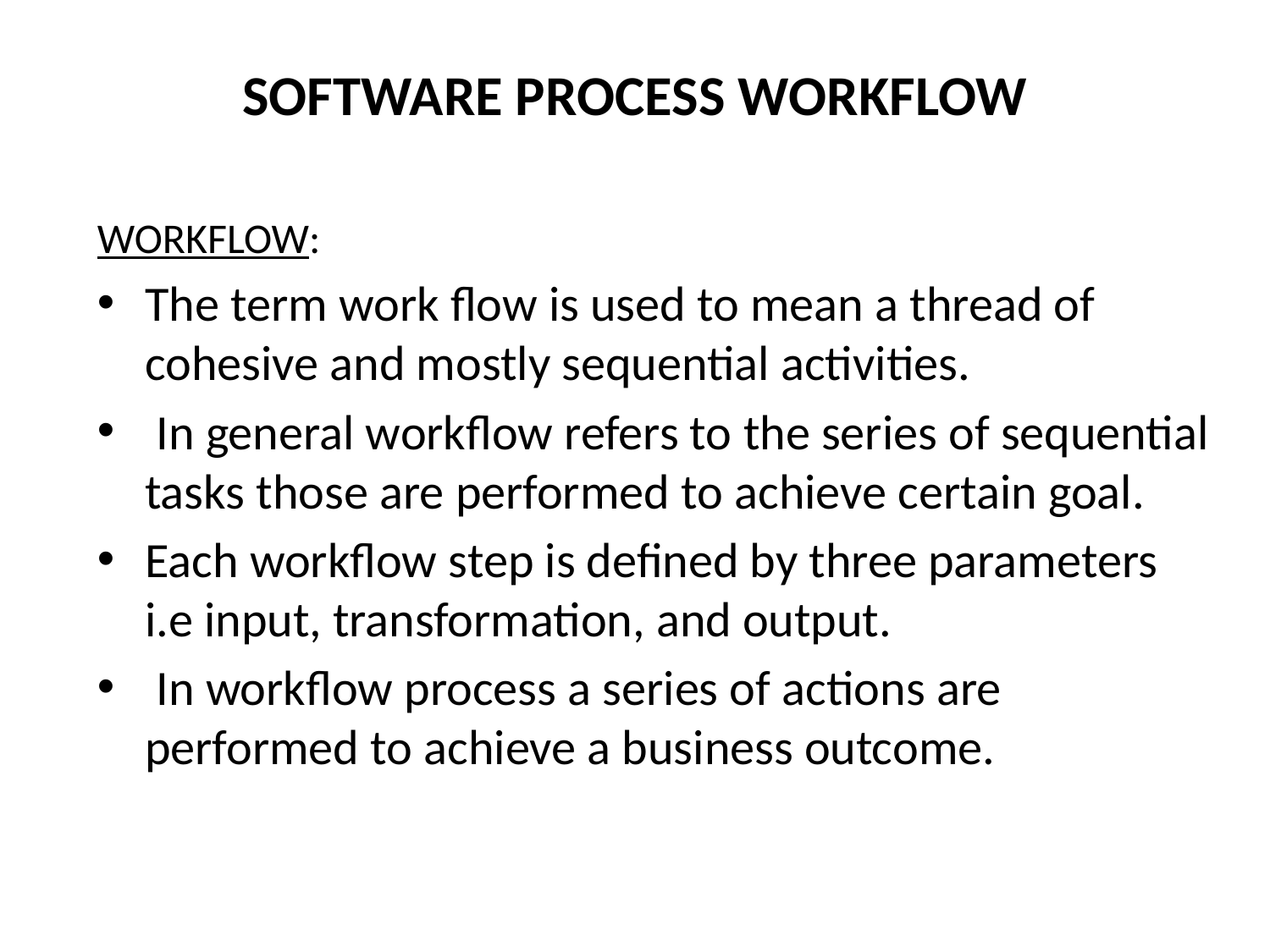

# SOFTWARE PROCESS WORKFLOW

WORKFLOW:
The term work flow is used to mean a thread of cohesive and mostly sequential activities.
 In general workflow refers to the series of sequential tasks those are performed to achieve certain goal.
Each workflow step is defined by three parameters i.e input, transformation, and output.
 In workflow process a series of actions are performed to achieve a business outcome.